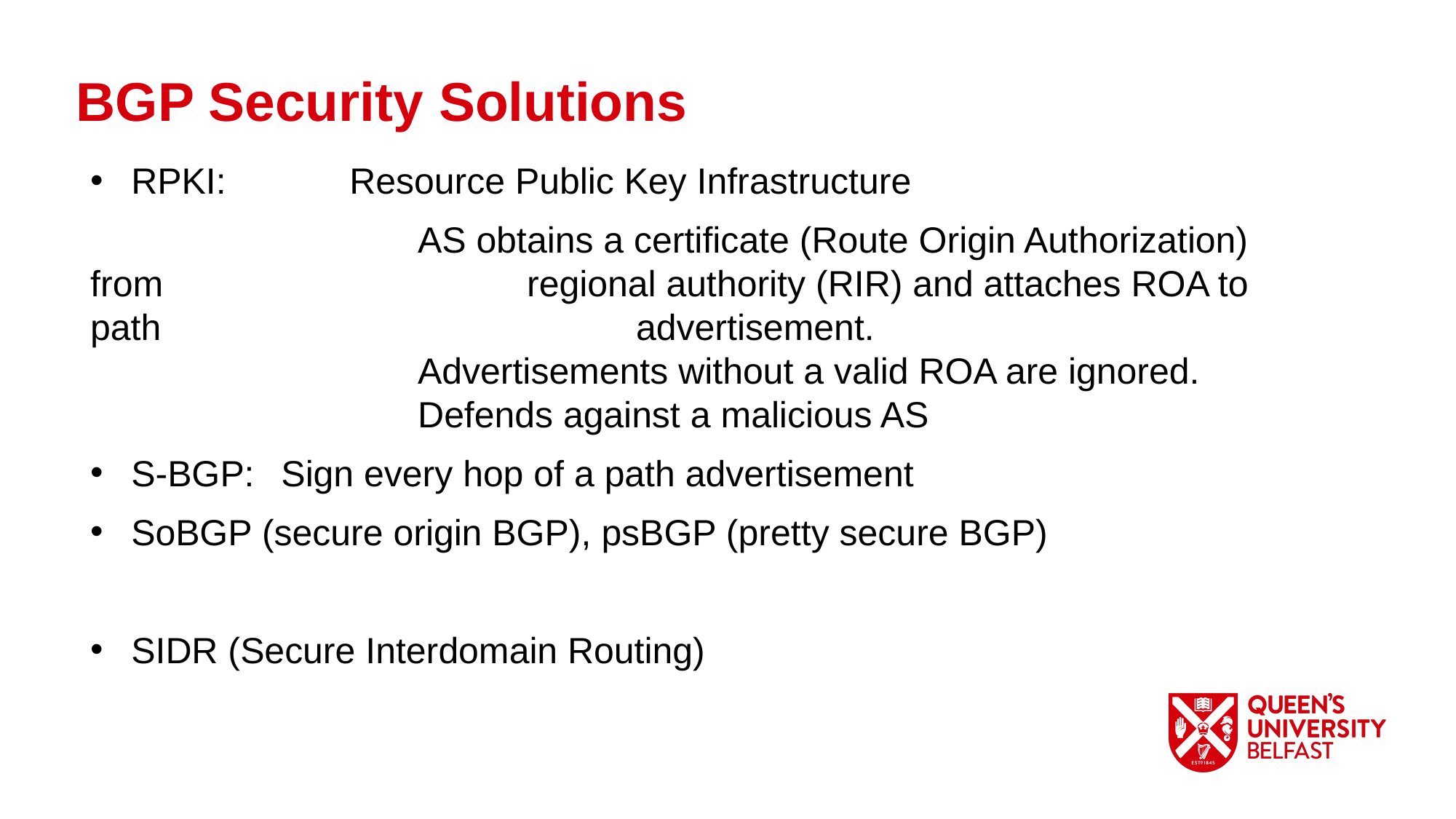

BGP Security Solutions
RPKI:		Resource Public Key Infrastructure
			AS obtains a certificate (Route Origin Authorization) from 				regional authority (RIR) and attaches ROA to path 					advertisement.
			Advertisements without a valid ROA are ignored.
			Defends against a malicious AS
S-BGP: 	Sign every hop of a path advertisement
SoBGP (secure origin BGP), psBGP (pretty secure BGP)

SIDR (Secure Interdomain Routing)